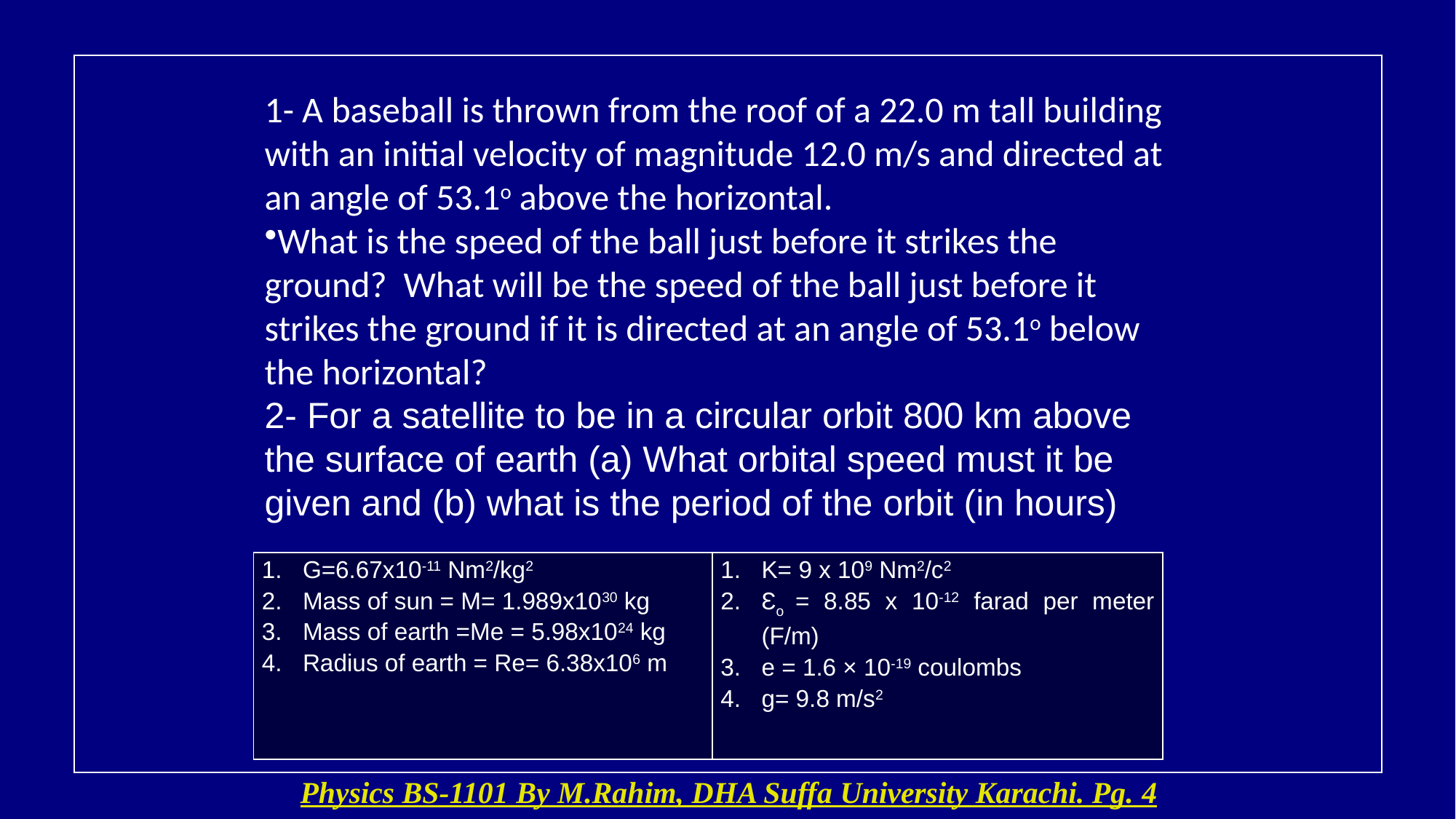

1- A baseball is thrown from the roof of a 22.0 m tall building with an initial velocity of magnitude 12.0 m/s and directed at an angle of 53.1o above the horizontal.
What is the speed of the ball just before it strikes the ground?  What will be the speed of the ball just before it strikes the ground if it is directed at an angle of 53.1o below the horizontal?
2- For a satellite to be in a circular orbit 800 km above the surface of earth (a) What orbital speed must it be given and (b) what is the period of the orbit (in hours)

| G=6.67x10-11 Nm2/kg2 Mass of sun = M= 1.989x1030 kg Mass of earth =Me = 5.98x1024 kg Radius of earth = Re= 6.38x106 m | K= 9 x 109 Nm2/c2 Ɛo = 8.85 x 10-12 farad per meter (F/m) e = 1.6 × 10-19 coulombs g= 9.8 m/s2 |
| --- | --- |